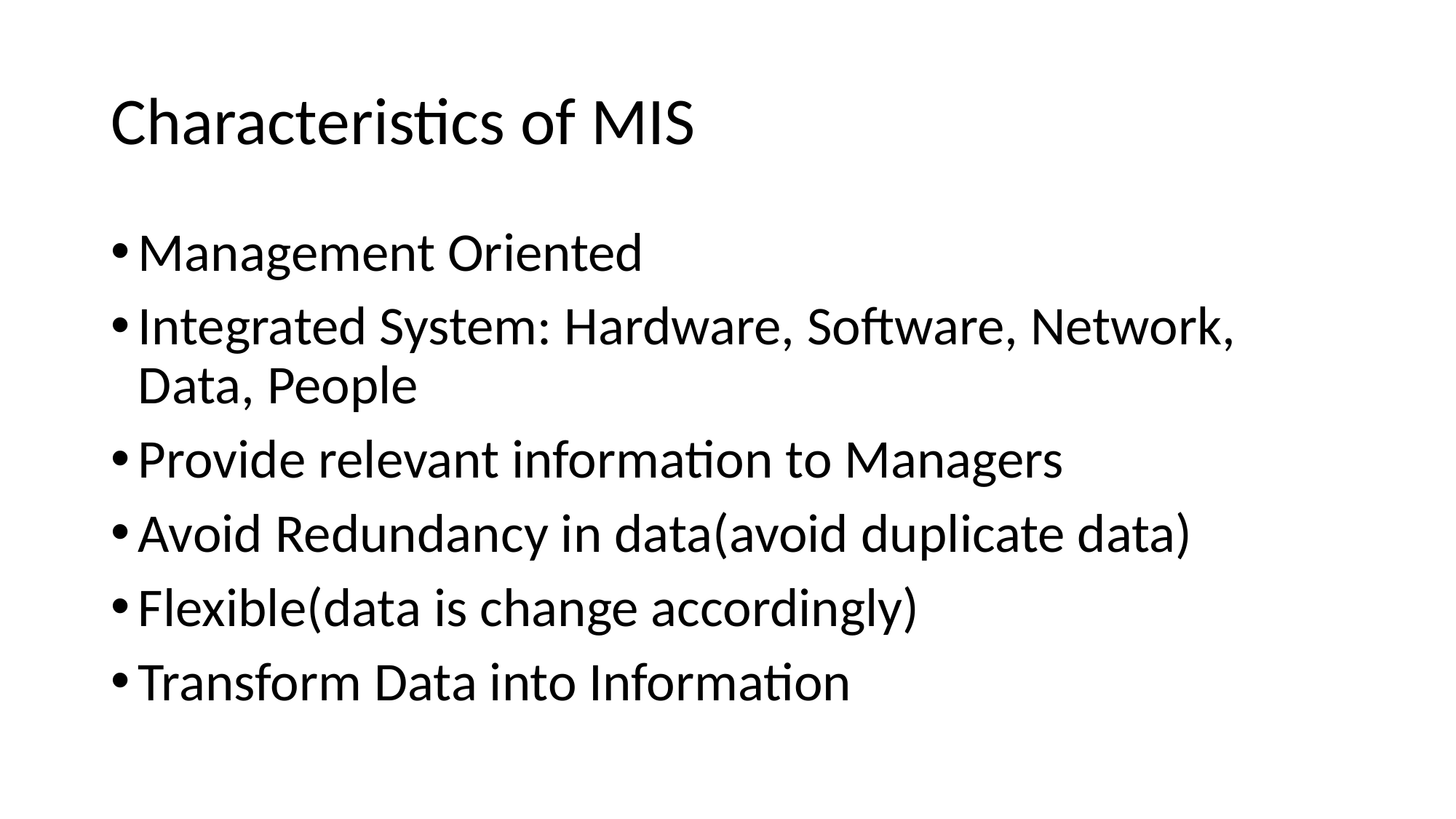

# Characteristics of MIS
Management Oriented
Integrated System: Hardware, Software, Network, Data, People
Provide relevant information to Managers
Avoid Redundancy in data(avoid duplicate data)
Flexible(data is change accordingly)
Transform Data into Information